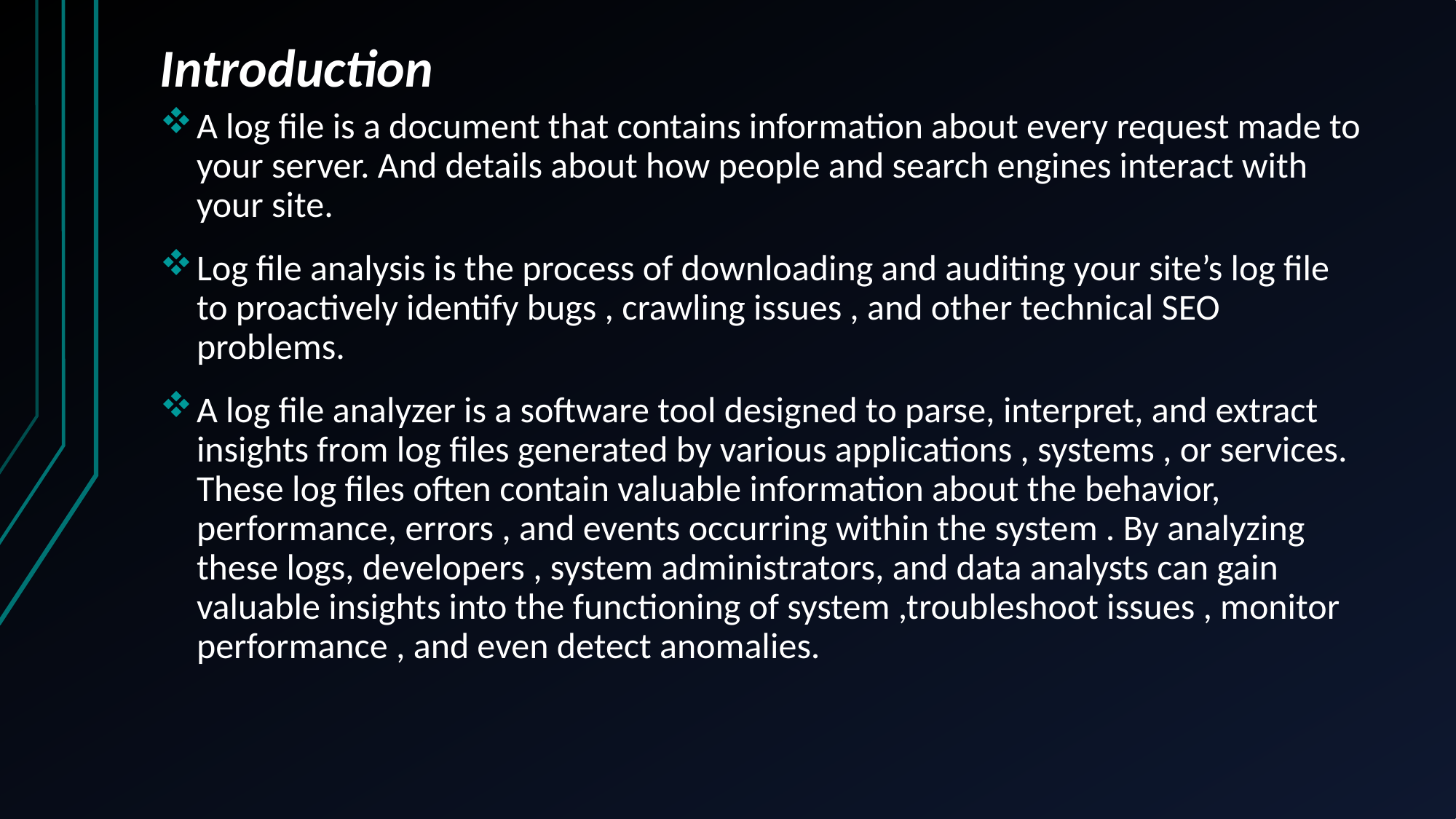

# Introduction
A log file is a document that contains information about every request made to your server. And details about how people and search engines interact with your site.
Log file analysis is the process of downloading and auditing your site’s log file to proactively identify bugs , crawling issues , and other technical SEO problems.
A log file analyzer is a software tool designed to parse, interpret, and extract insights from log files generated by various applications , systems , or services. These log files often contain valuable information about the behavior, performance, errors , and events occurring within the system . By analyzing these logs, developers , system administrators, and data analysts can gain valuable insights into the functioning of system ,troubleshoot issues , monitor performance , and even detect anomalies.